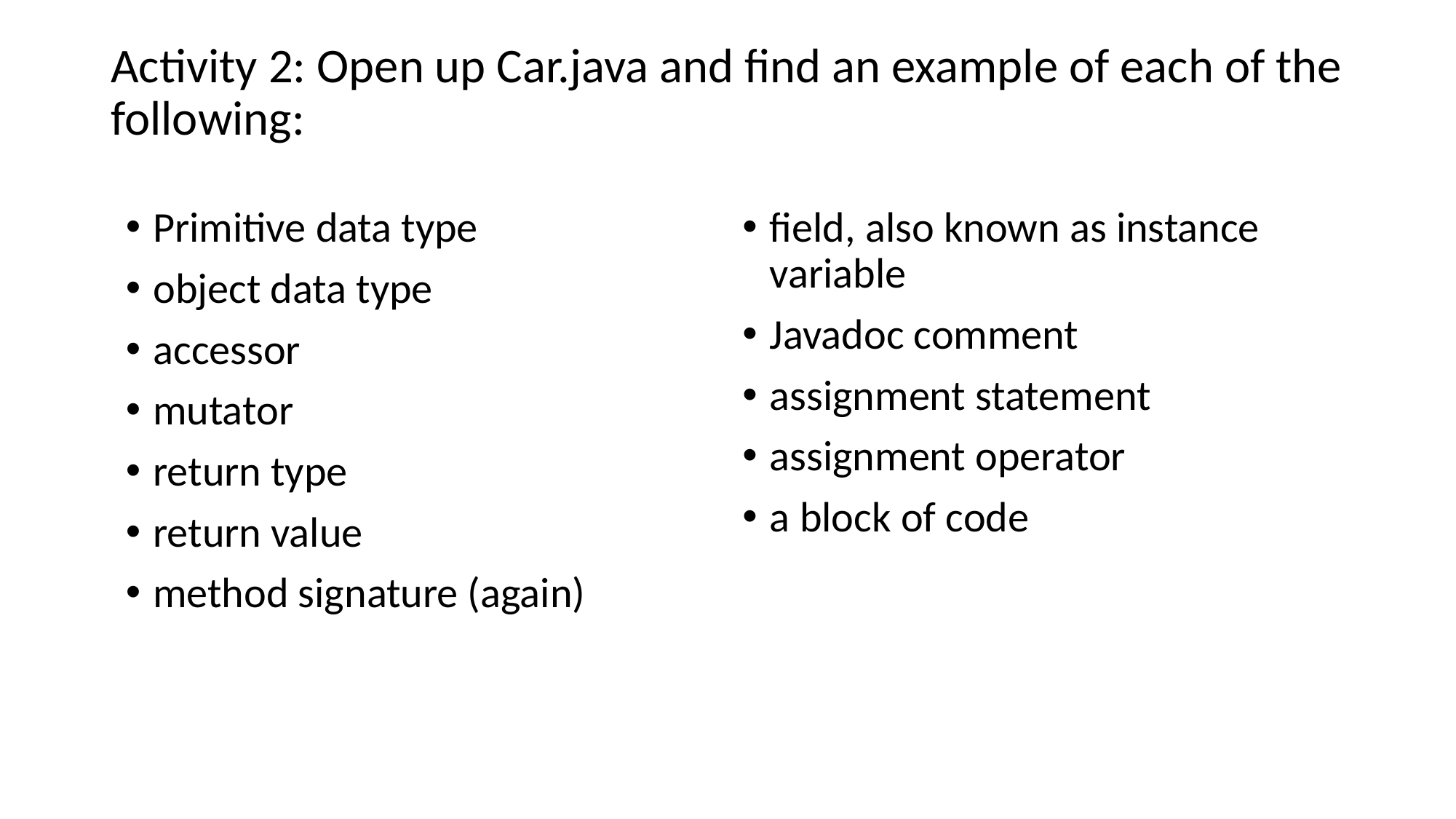

# Activity 2: Open up Car.java and find an example of each of the following:
Primitive data type
object data type
accessor
mutator
return type
return value
method signature (again)

field, also known as instance variable
Javadoc comment
assignment statement
assignment operator
a block of code